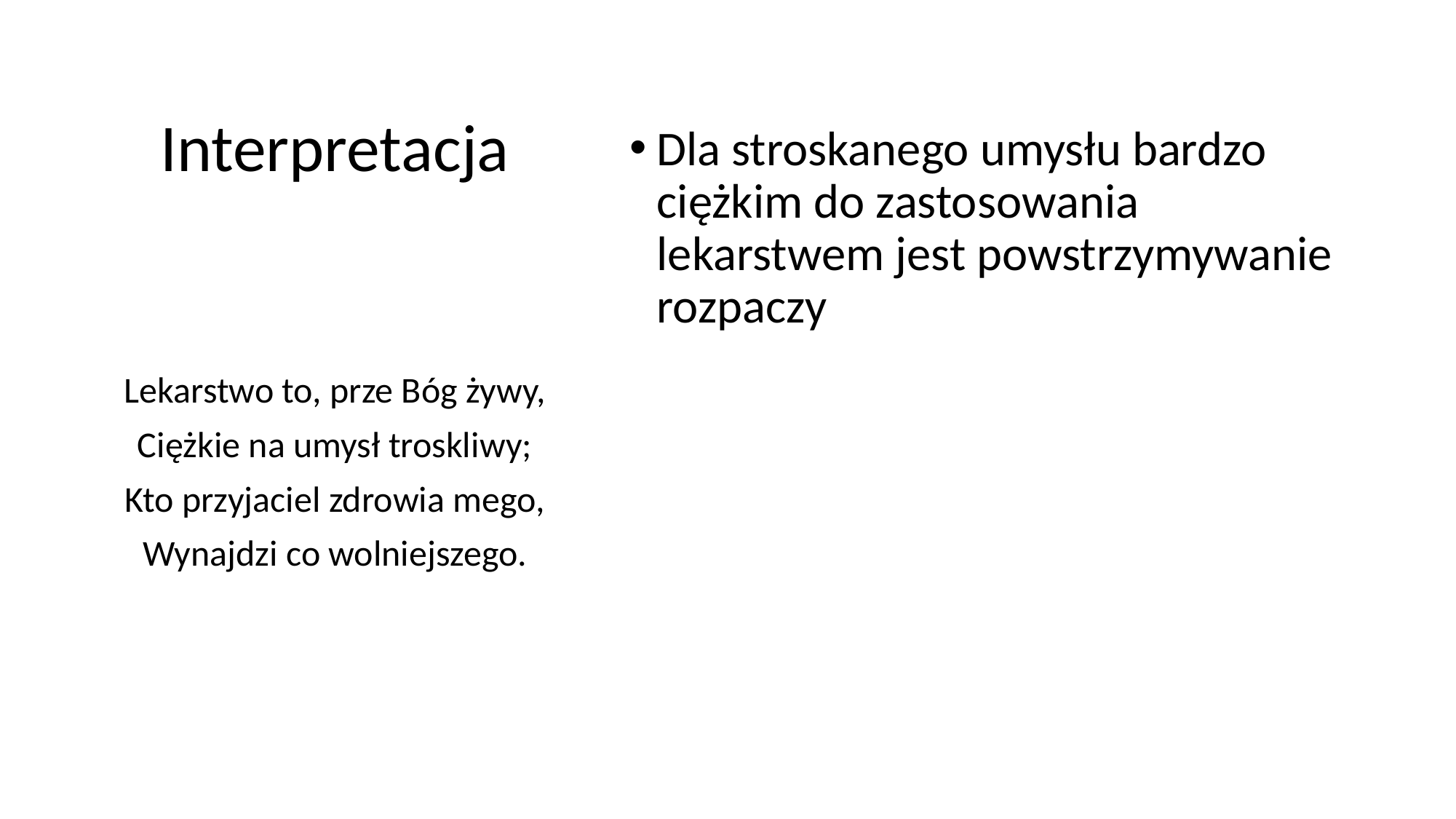

# Interpretacja
Dla stroskanego umysłu bardzo ciężkim do zastosowania lekarstwem jest powstrzymywanie rozpaczy
Lekarstwo to, prze Bóg żywy,
Ciężkie na umysł troskliwy;
Kto przyjaciel zdrowia mego,
Wynajdzi co wolniejszego.